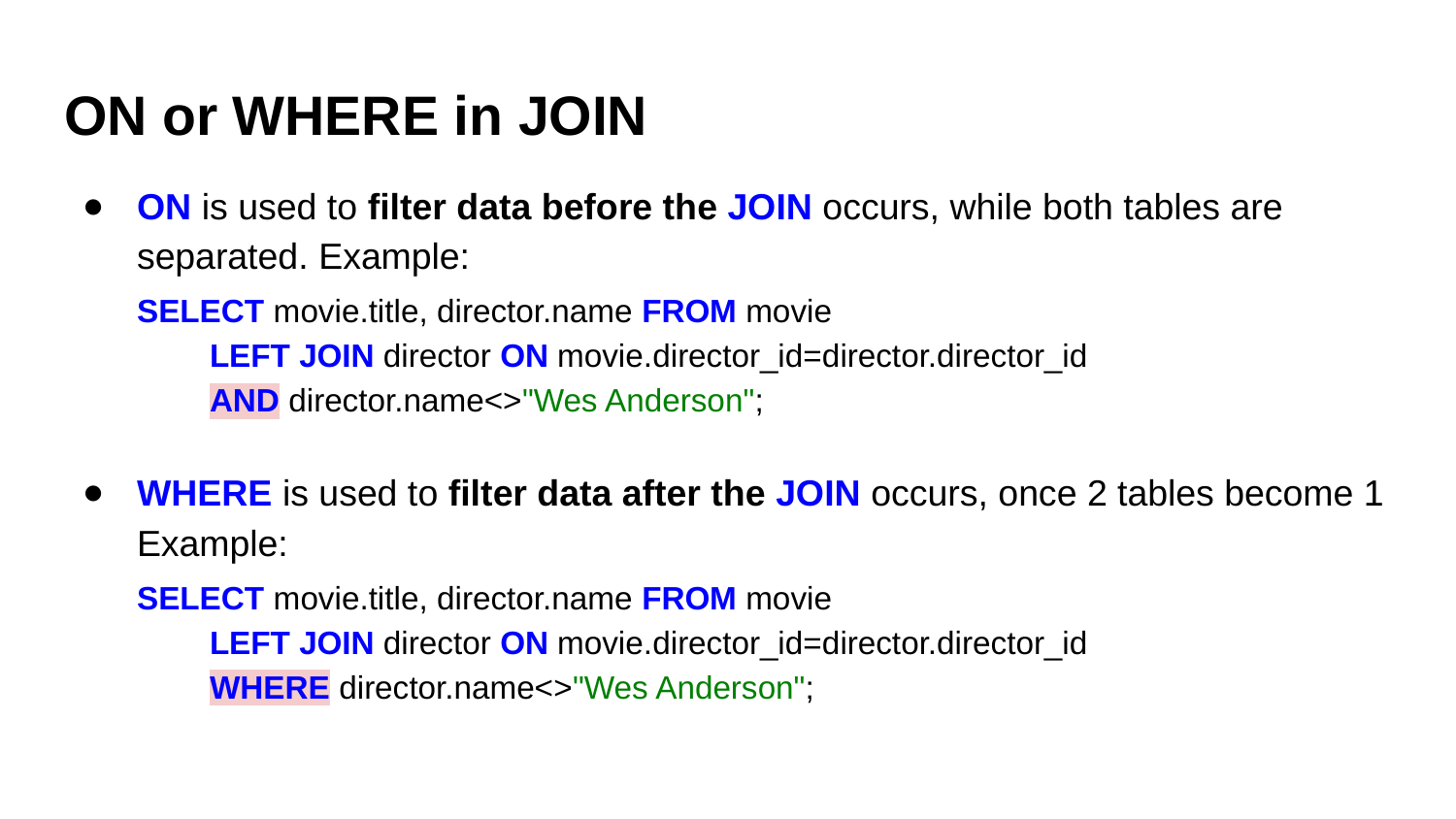

# ON or WHERE in JOIN
ON is used to filter data before the JOIN occurs, while both tables are separated. Example:
SELECT movie.title, director.name FROM movie
LEFT JOIN director ON movie.director_id=director.director_id
AND director.name<>"Wes Anderson";

WHERE is used to filter data after the JOIN occurs, once 2 tables become 1 Example:
SELECT movie.title, director.name FROM movie
LEFT JOIN director ON movie.director_id=director.director_id
WHERE director.name<>"Wes Anderson";